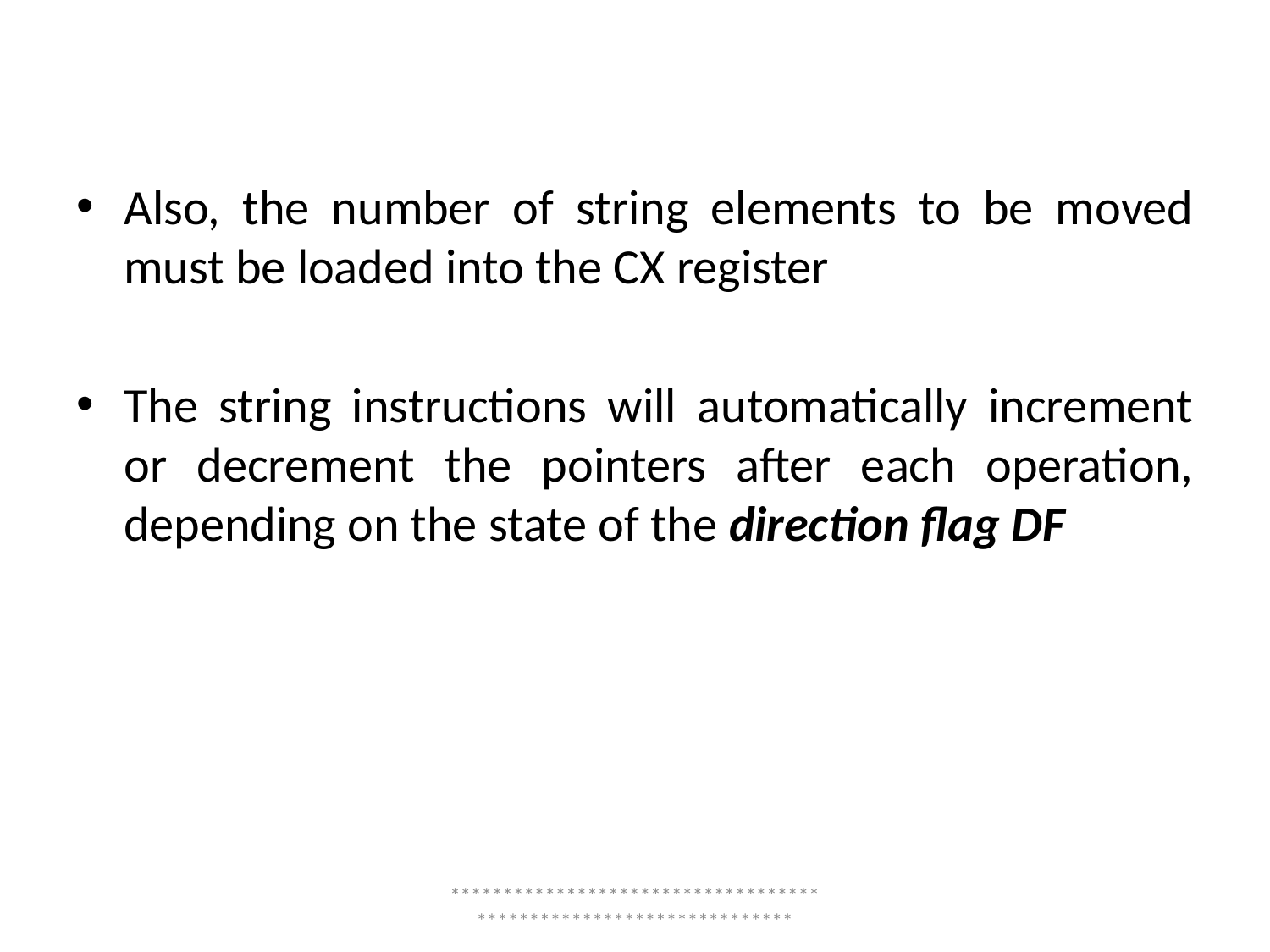

Also, the number of string elements to be moved must be loaded into the CX register

The string instructions will automatically increment or decrement the pointers after each operation, depending on the state of the direction flag DF
*****************************************************************